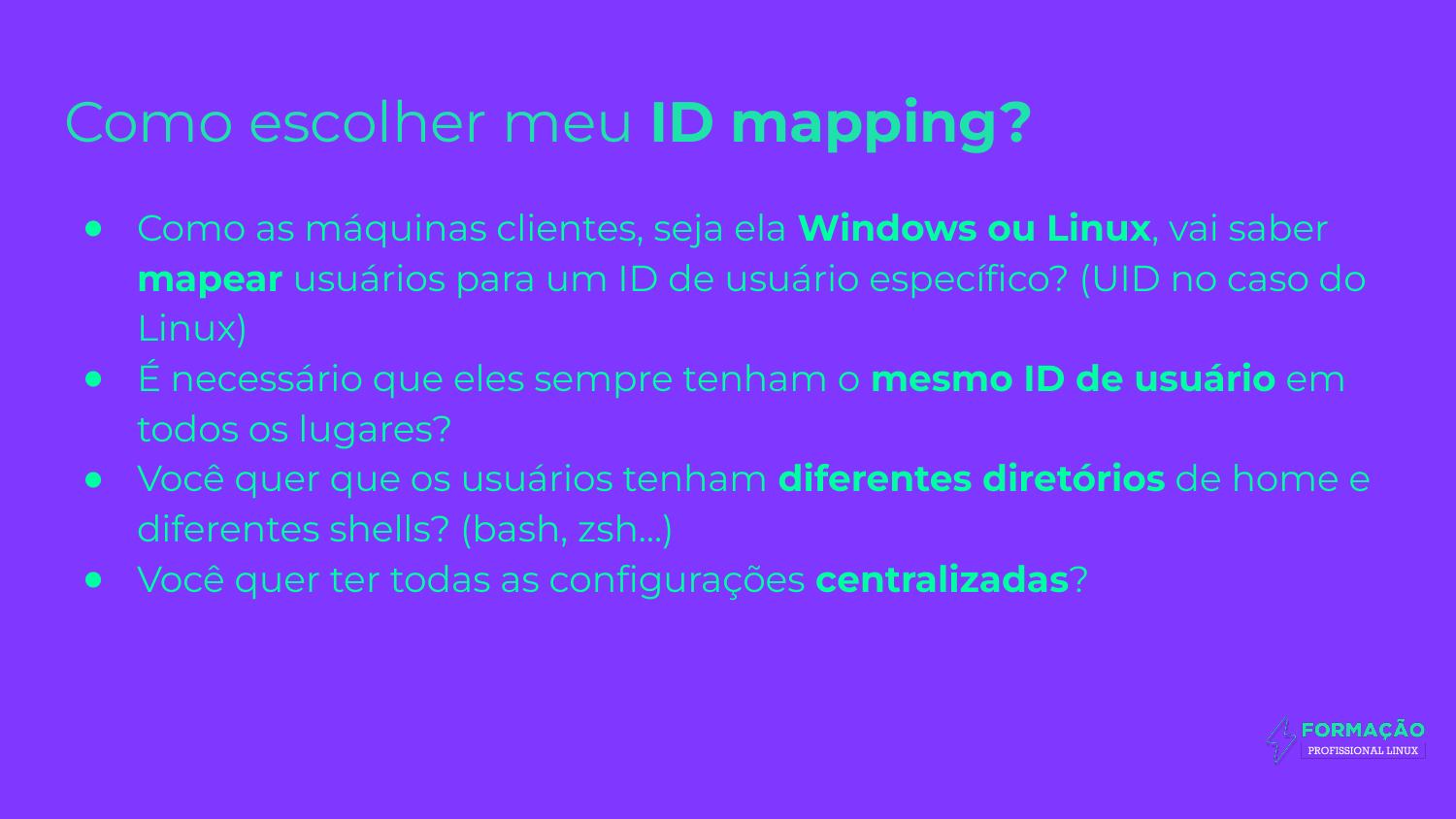

# Como escolher meu ID mapping?
Como as máquinas clientes, seja ela Windows ou Linux, vai saber mapear usuários para um ID de usuário específico? (UID no caso do Linux)
É necessário que eles sempre tenham o mesmo ID de usuário em todos os lugares?
Você quer que os usuários tenham diferentes diretórios de home e diferentes shells? (bash, zsh…)
Você quer ter todas as configurações centralizadas?